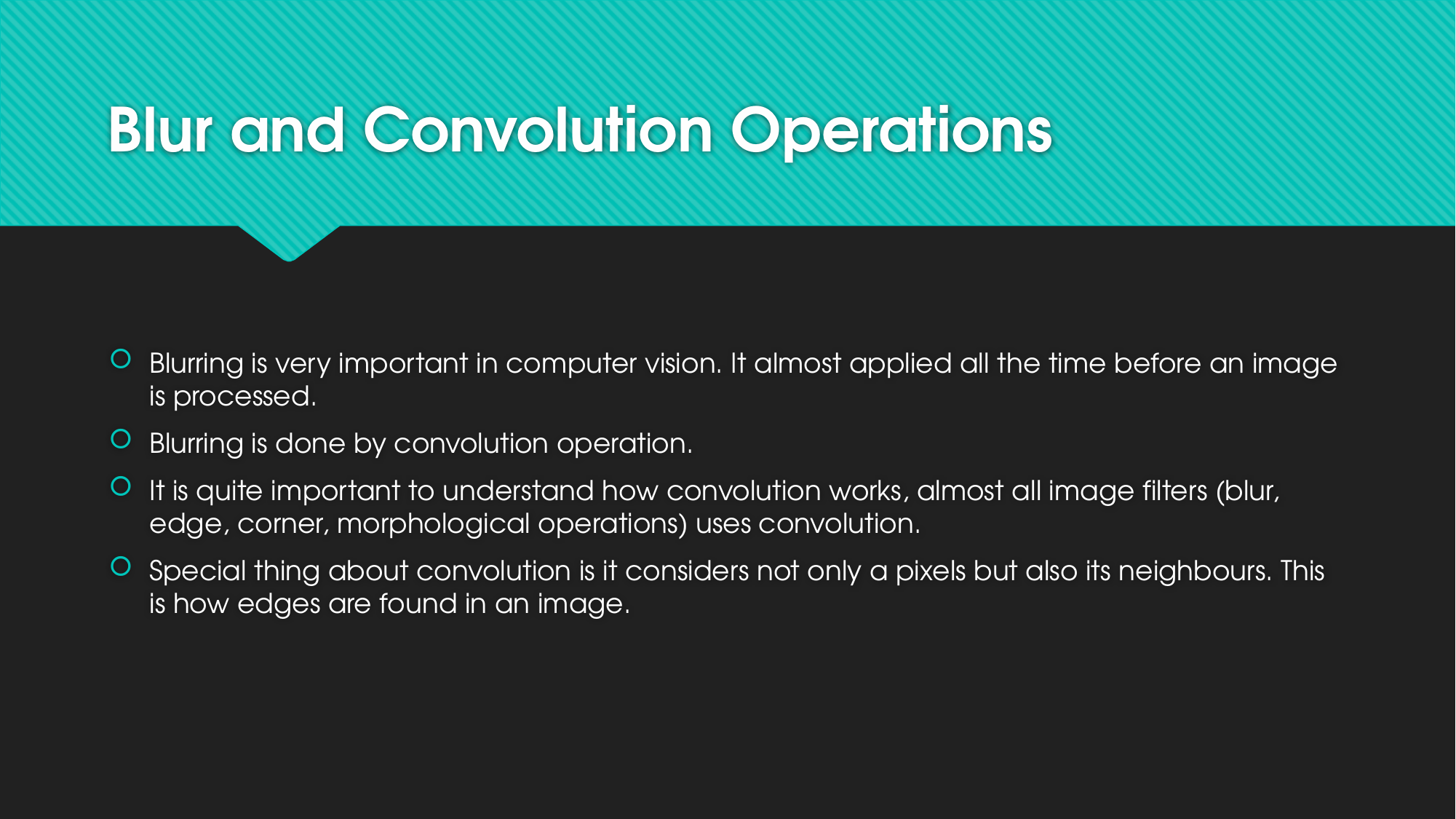

# Blur and Convolution Operations
Blurring is very important in computer vision. It almost applied all the time before an image is processed.
Blurring is done by convolution operation.
It is quite important to understand how convolution works, almost all image filters (blur, edge, corner, morphological operations) uses convolution.
Special thing about convolution is it considers not only a pixels but also its neighbours. This is how edges are found in an image.